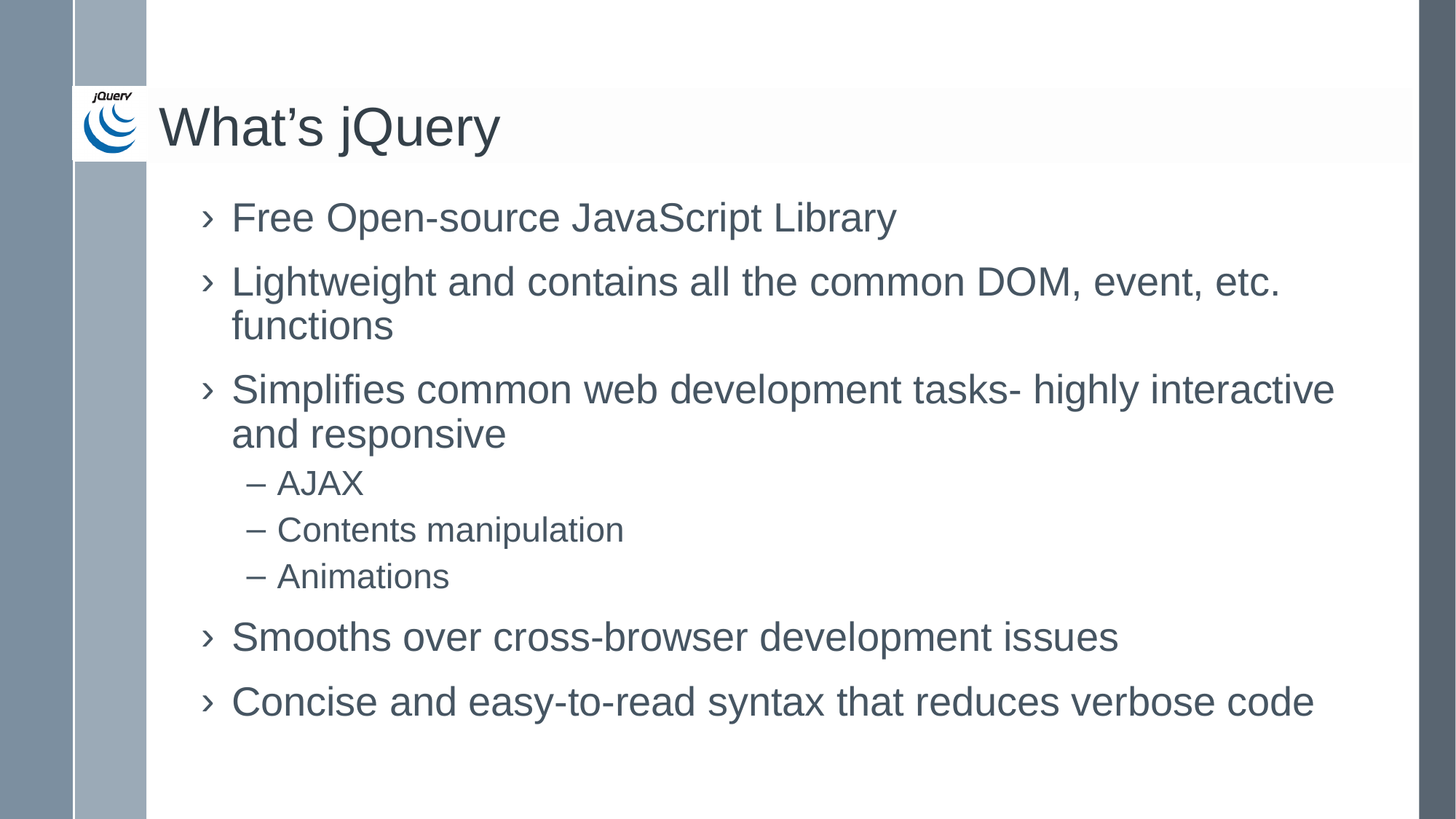

# What’s jQuery
Free Open-source JavaScript Library
Lightweight and contains all the common DOM, event, etc. functions
Simplifies common web development tasks- highly interactive and responsive
AJAX
Contents manipulation
Animations
Smooths over cross-browser development issues
Concise and easy-to-read syntax that reduces verbose code